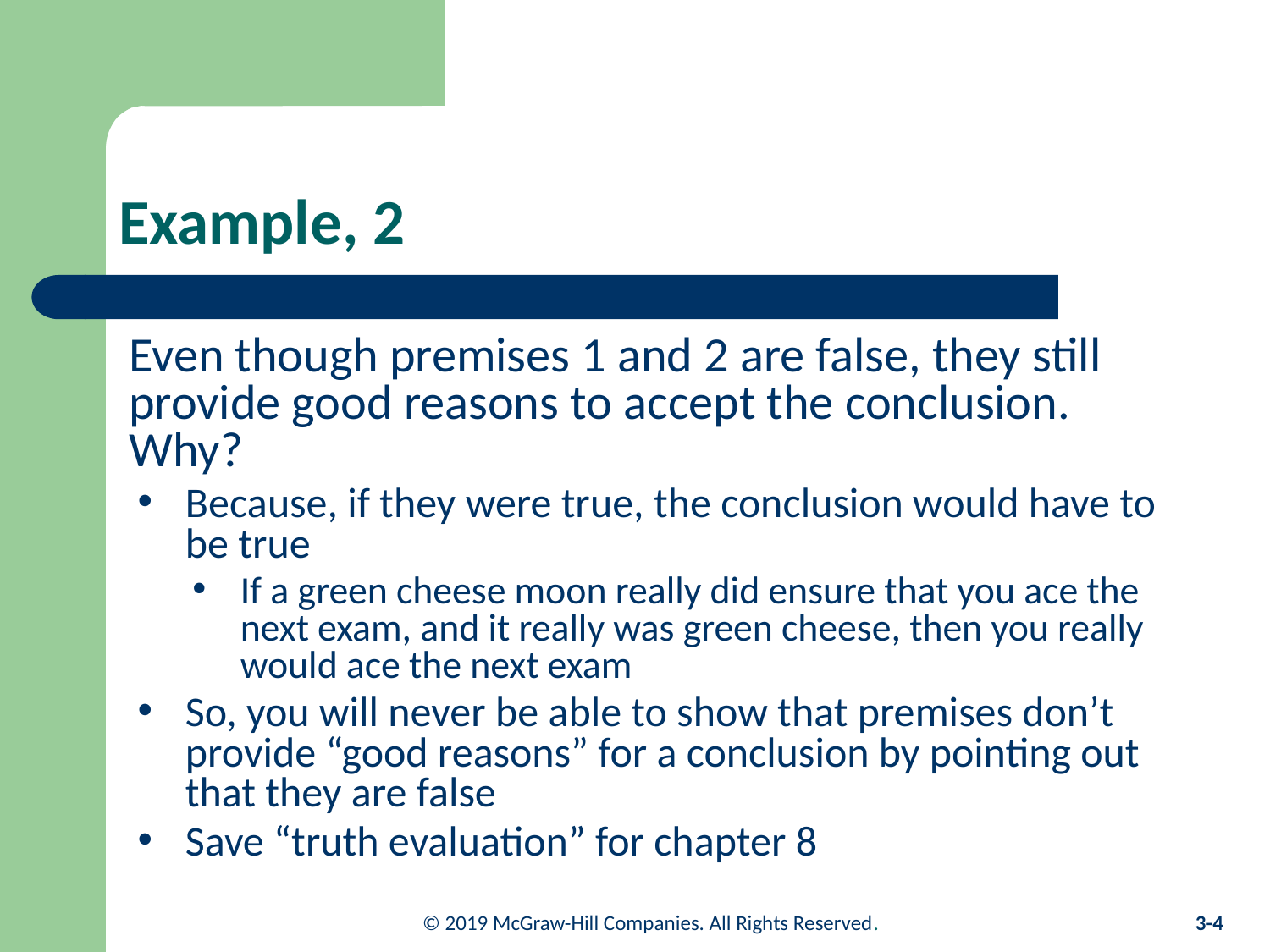

# Example, 2
Even though premises 1 and 2 are false, they still provide good reasons to accept the conclusion. Why?
Because, if they were true, the conclusion would have to be true
If a green cheese moon really did ensure that you ace the next exam, and it really was green cheese, then you really would ace the next exam
So, you will never be able to show that premises don’t provide “good reasons” for a conclusion by pointing out that they are false
Save “truth evaluation” for chapter 8